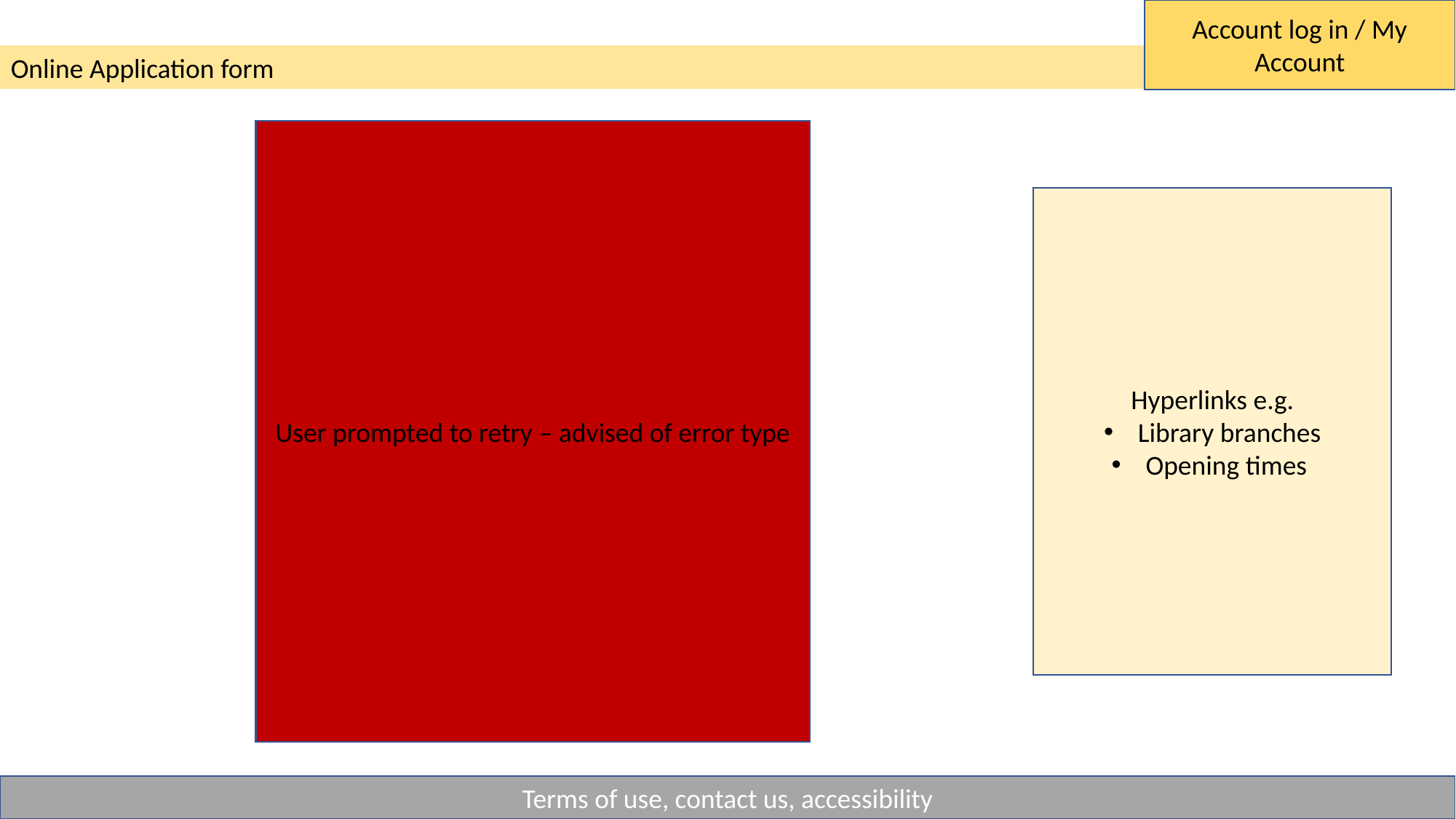

Account log in / My Account
Online Application form
User prompted to retry – advised of error type
Hyperlinks e.g.
Library branches
Opening times
Terms of use, contact us, accessibility